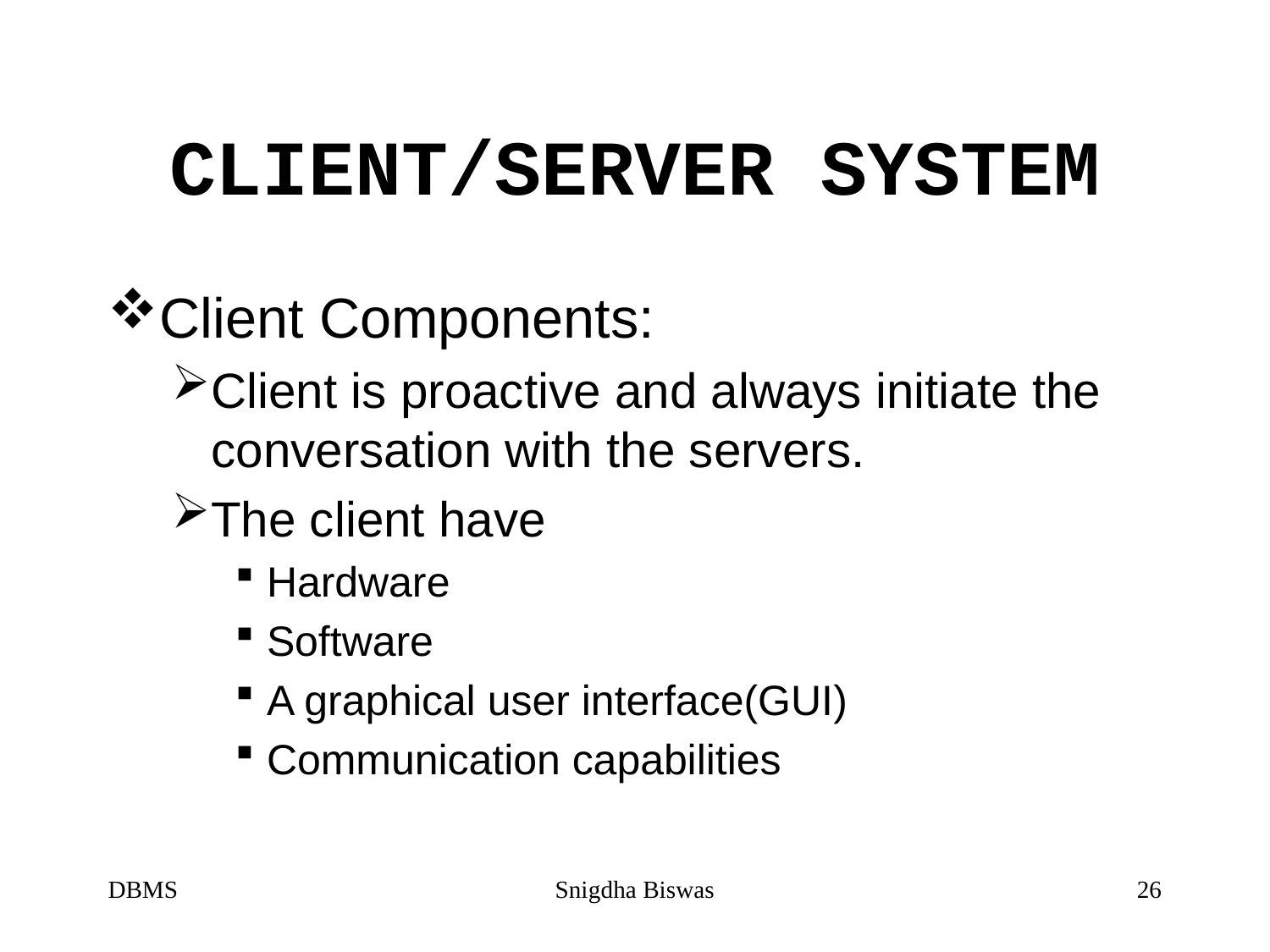

# CLIENT/SERVER SYSTEM
Client Components:
Client is proactive and always initiate the conversation with the servers.
The client have
Hardware
Software
A graphical user interface(GUI)
Communication capabilities
DBMS
Snigdha Biswas
26